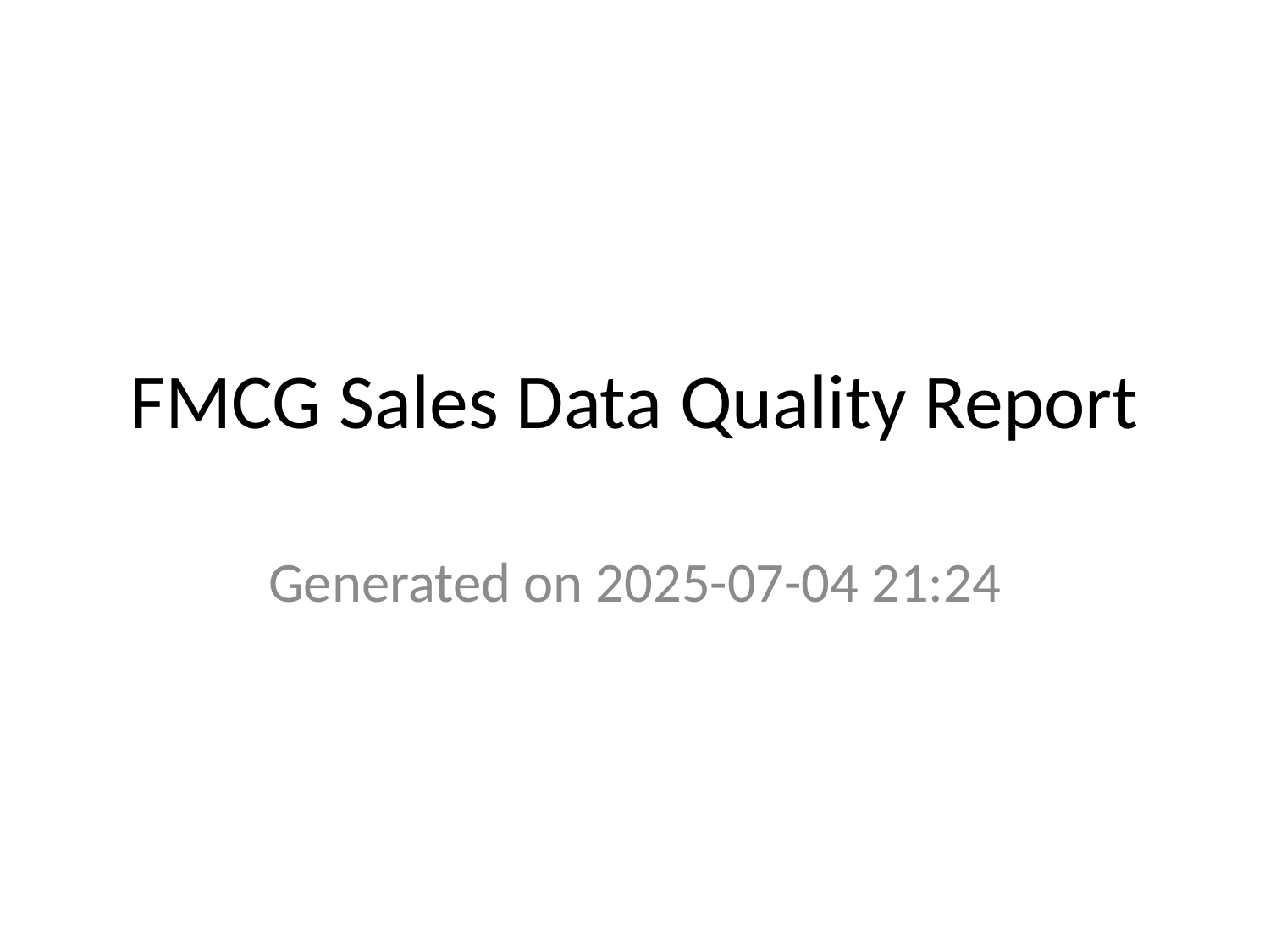

# FMCG Sales Data Quality Report
Generated on 2025-07-04 21:24